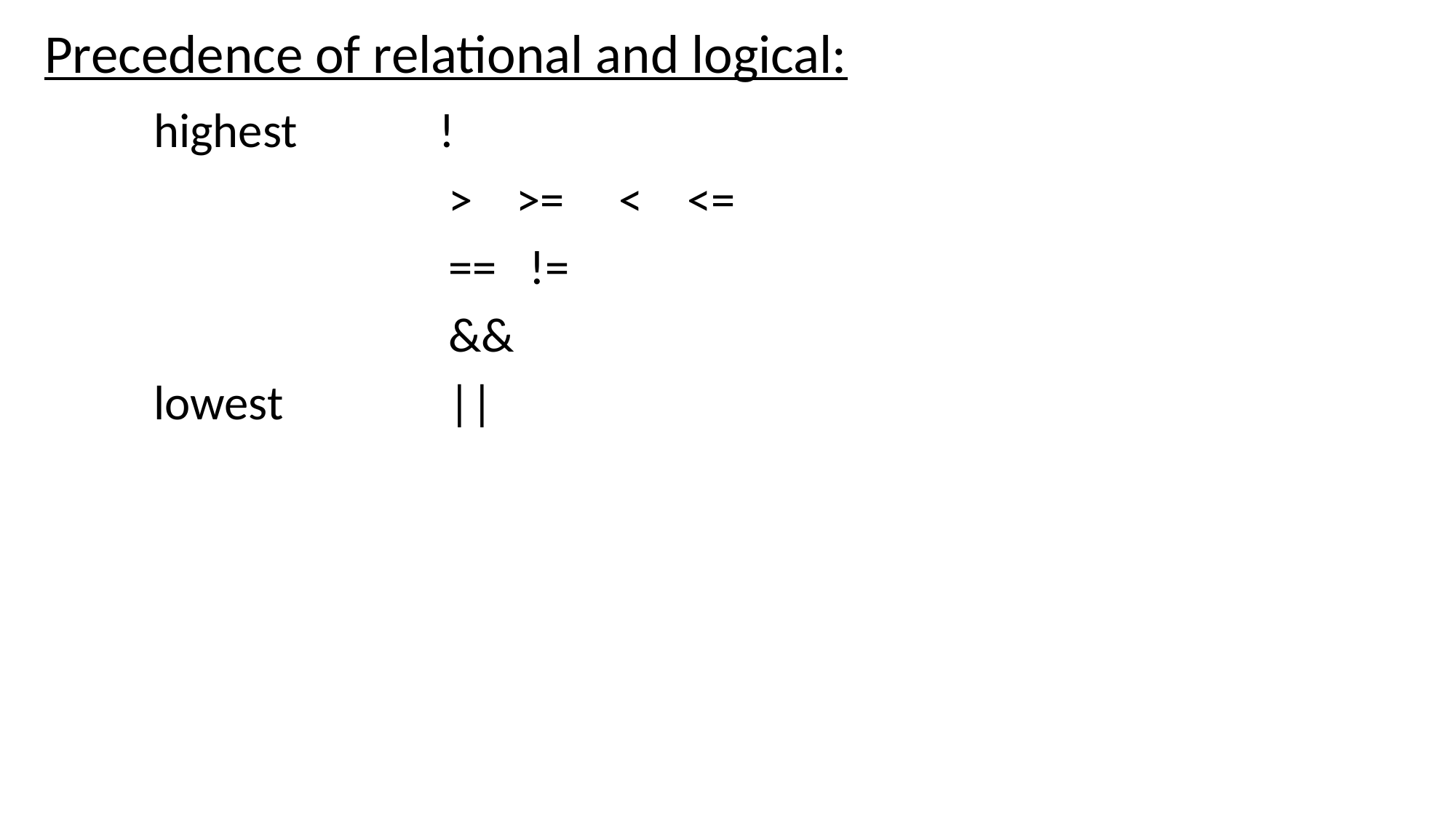

Precedence of relational and logical:
	highest             !
			       >    >=     <    <=
			       ==   !=
			       &&
	lowest	       ||